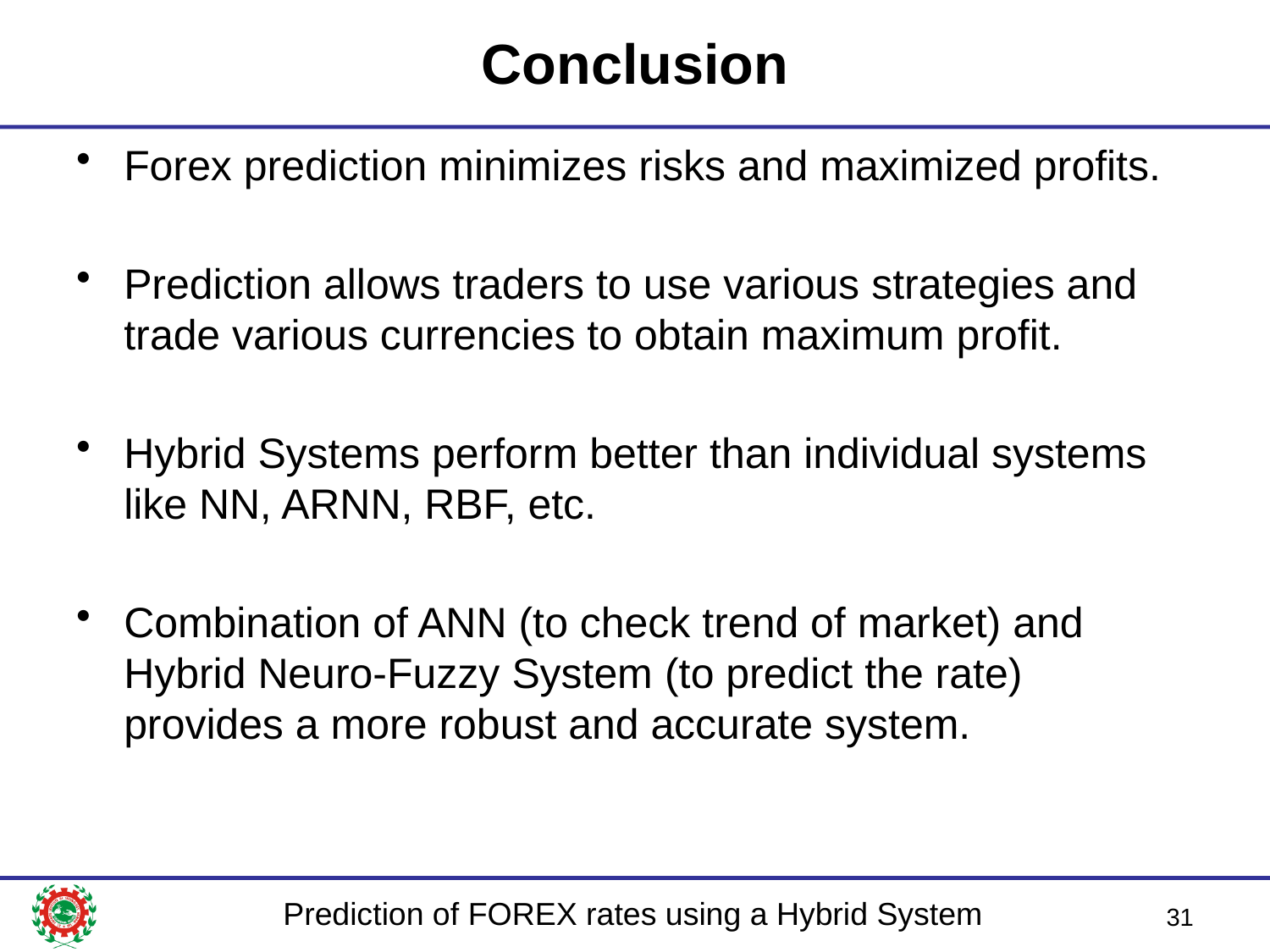

# Conclusion
Forex prediction minimizes risks and maximized profits.

Prediction allows traders to use various strategies and trade various currencies to obtain maximum profit.

Hybrid Systems perform better than individual systems like NN, ARNN, RBF, etc.

Combination of ANN (to check trend of market) and Hybrid Neuro-Fuzzy System (to predict the rate) provides a more robust and accurate system.
31